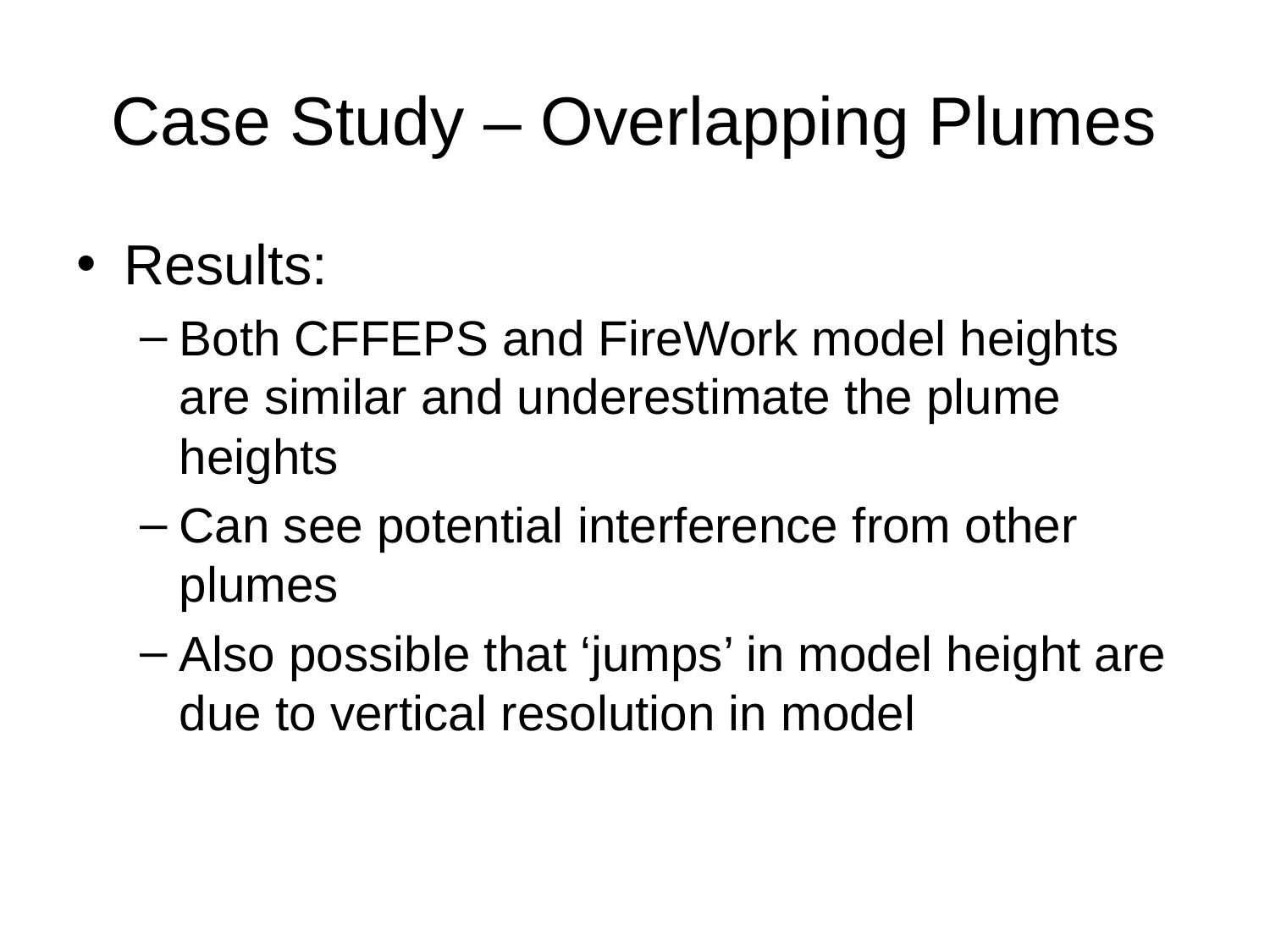

# Case Study – Overlapping Plumes
Results:
Both CFFEPS and FireWork model heights are similar and underestimate the plume heights
Can see potential interference from other plumes
Also possible that ‘jumps’ in model height are due to vertical resolution in model